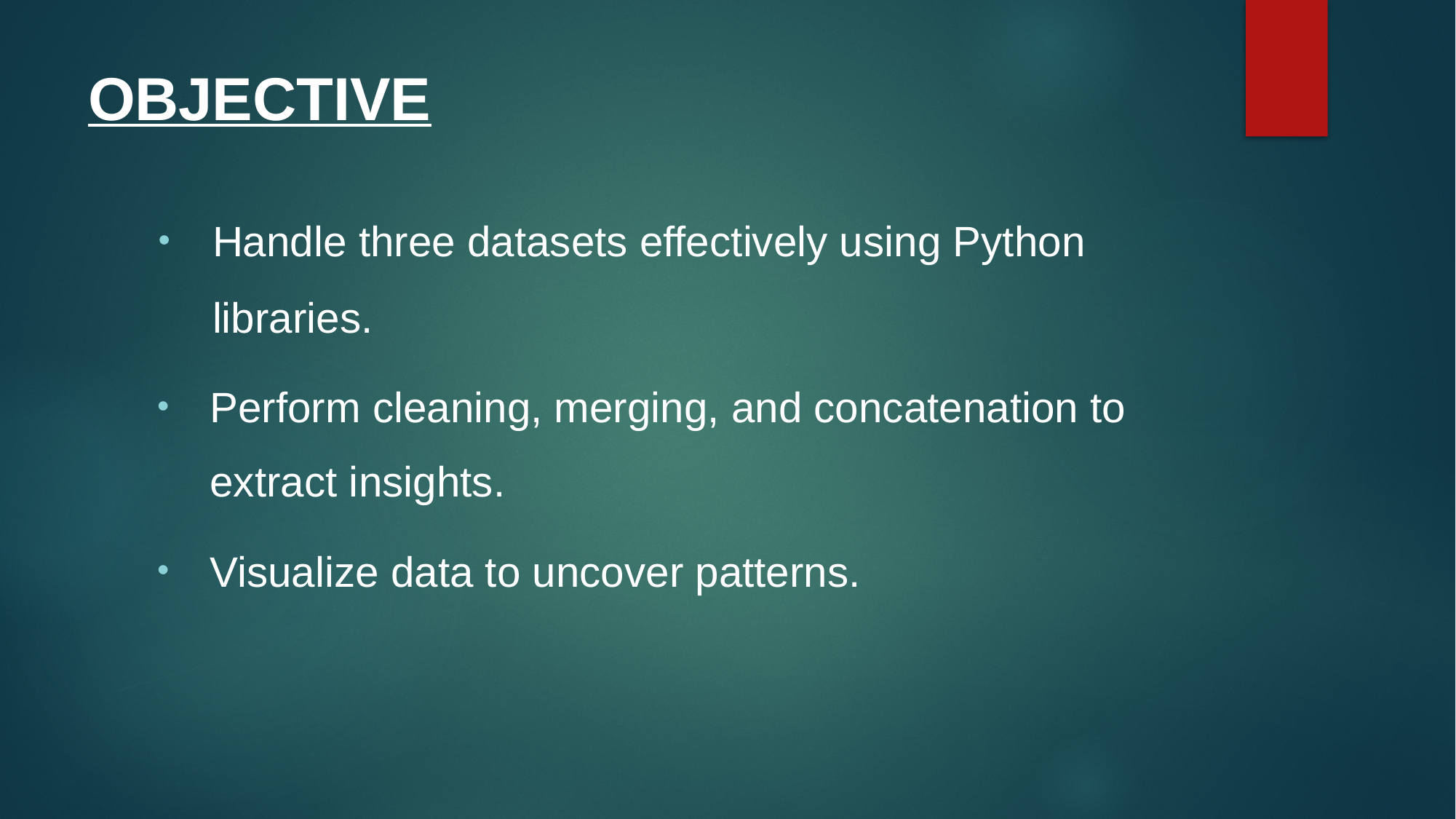

# OBJECTIVE
Handle three datasets effectively using Python libraries.
Perform cleaning, merging, and concatenation to extract insights.
Visualize data to uncover patterns.